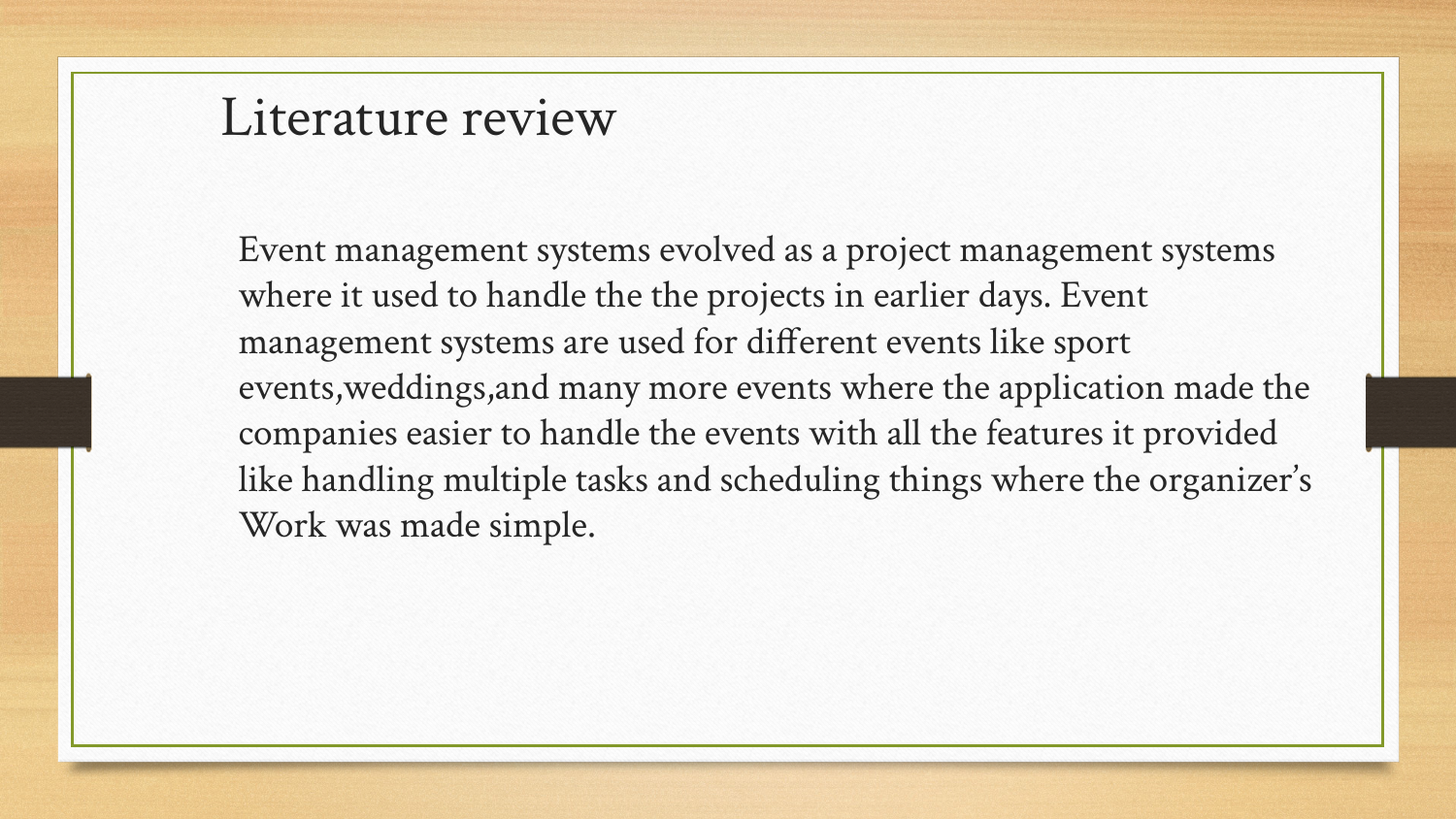

# Literature review

Event management systems evolved as a project management systems where it used to handle the the projects in earlier days. Event management systems are used for different events like sport events,weddings,and many more events where the application made the companies easier to handle the events with all the features it provided like handling multiple tasks and scheduling things where the organizer’s Work was made simple.